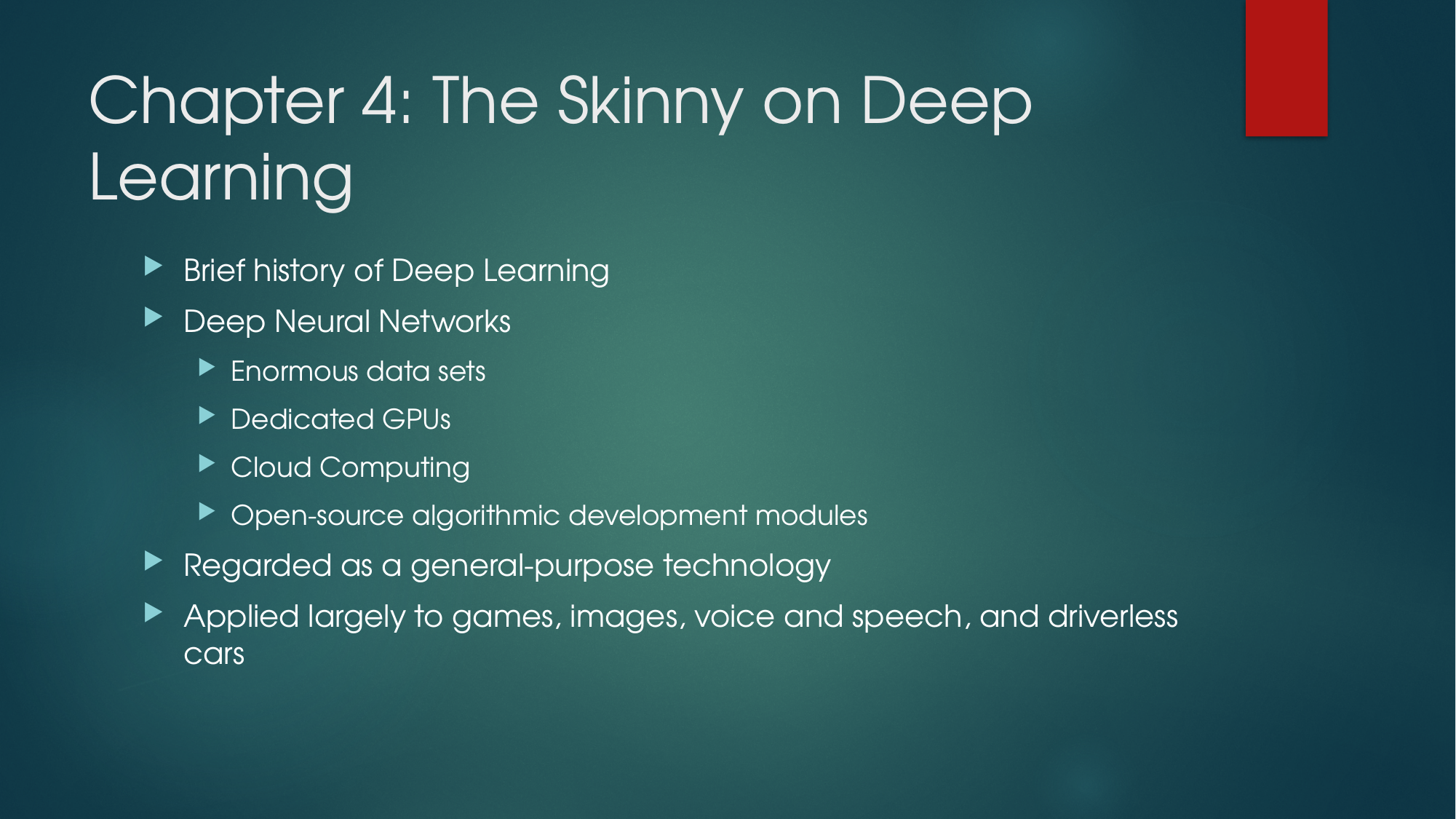

# Chapter 4: The Skinny on Deep Learning
Brief history of Deep Learning
Deep Neural Networks
Enormous data sets
Dedicated GPUs
Cloud Computing
Open-source algorithmic development modules
Regarded as a general-purpose technology
Applied largely to games, images, voice and speech, and driverless cars